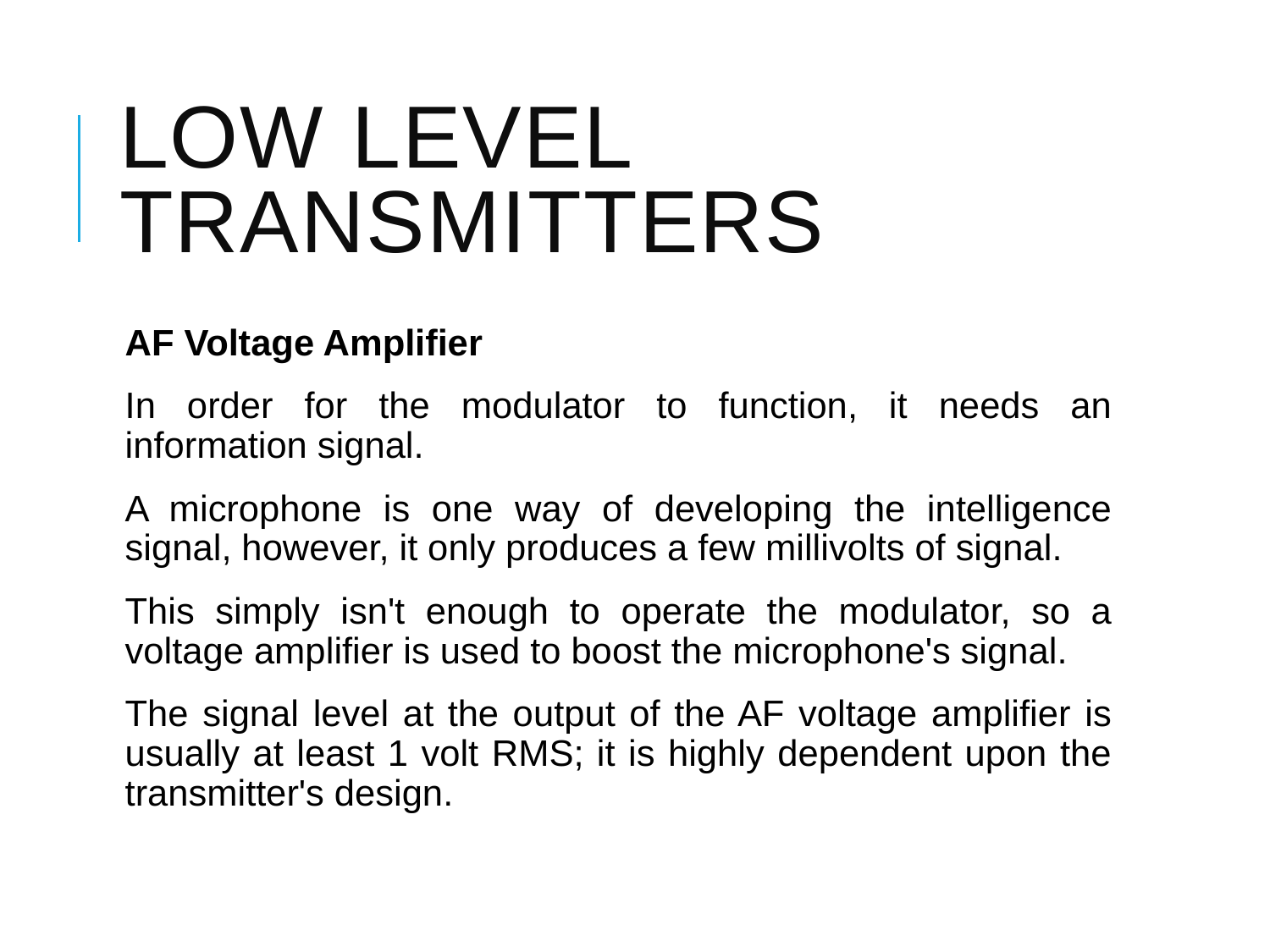

# Low Level Transmitters
AF Voltage Amplifier
In order for the modulator to function, it needs an information signal.
A microphone is one way of developing the intelligence signal, however, it only produces a few millivolts of signal.
This simply isn't enough to operate the modulator, so a voltage amplifier is used to boost the microphone's signal.
The signal level at the output of the AF voltage amplifier is usually at least 1 volt RMS; it is highly dependent upon the transmitter's design.